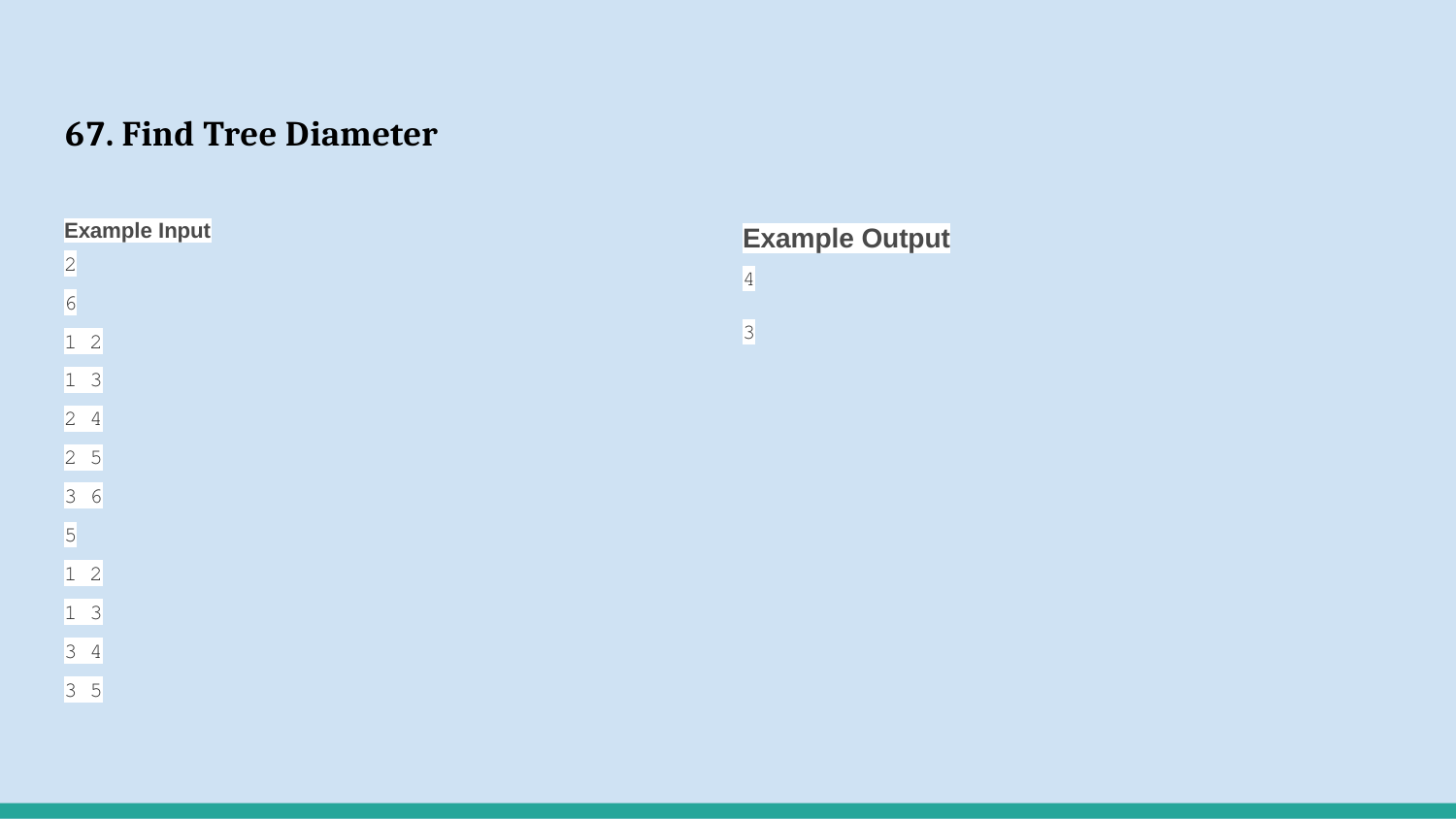

# 67. Find Tree Diameter
Example Input
2
6
1 2
1 3
2 4
2 5
3 6
5
1 2
1 3
3 4
3 5

Example Output
4
3